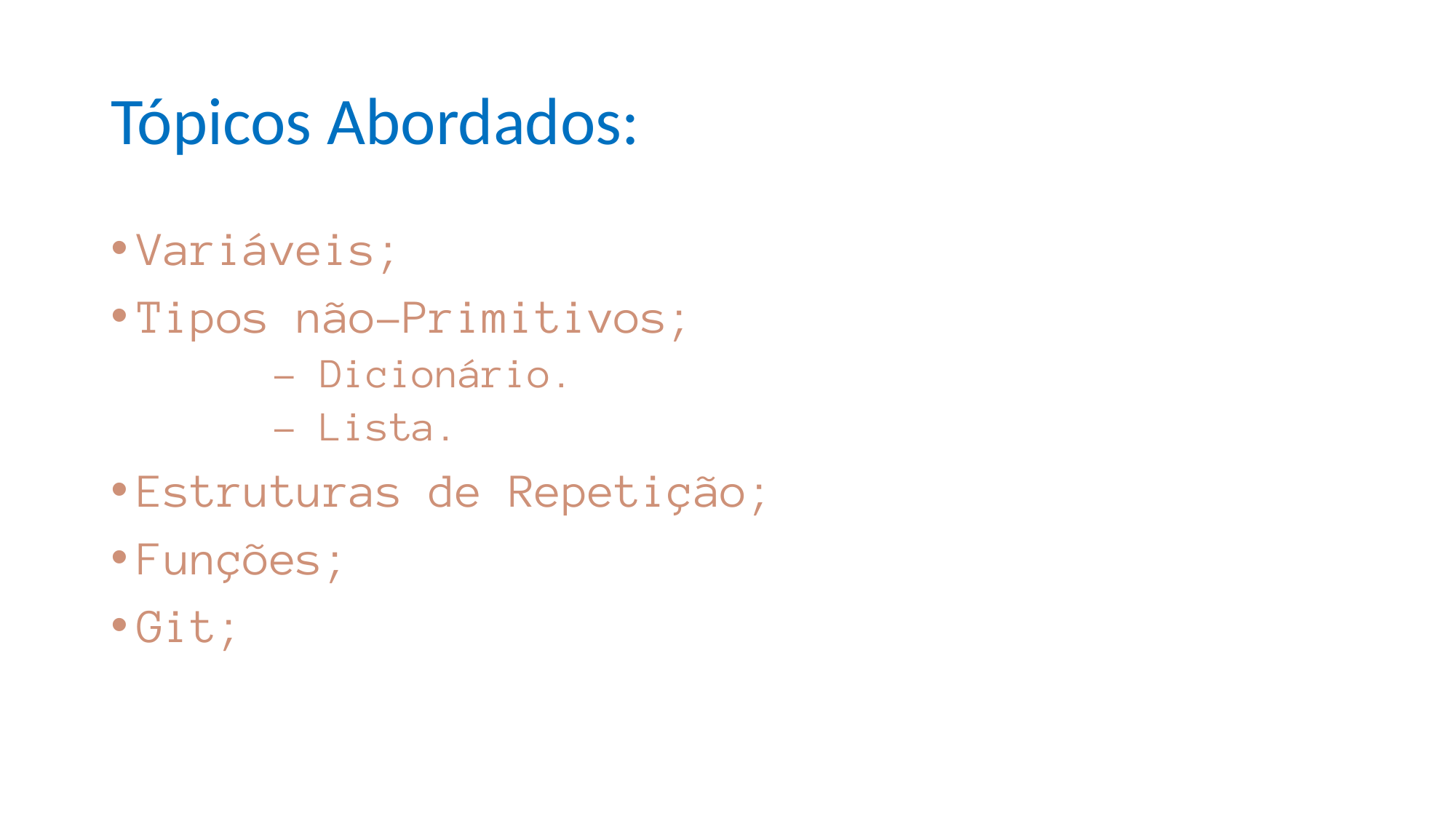

# Tópicos Abordados:
Variáveis;
Tipos não-Primitivos;
	- Dicionário.
	- Lista.
Estruturas de Repetição;
Funções;
Git;